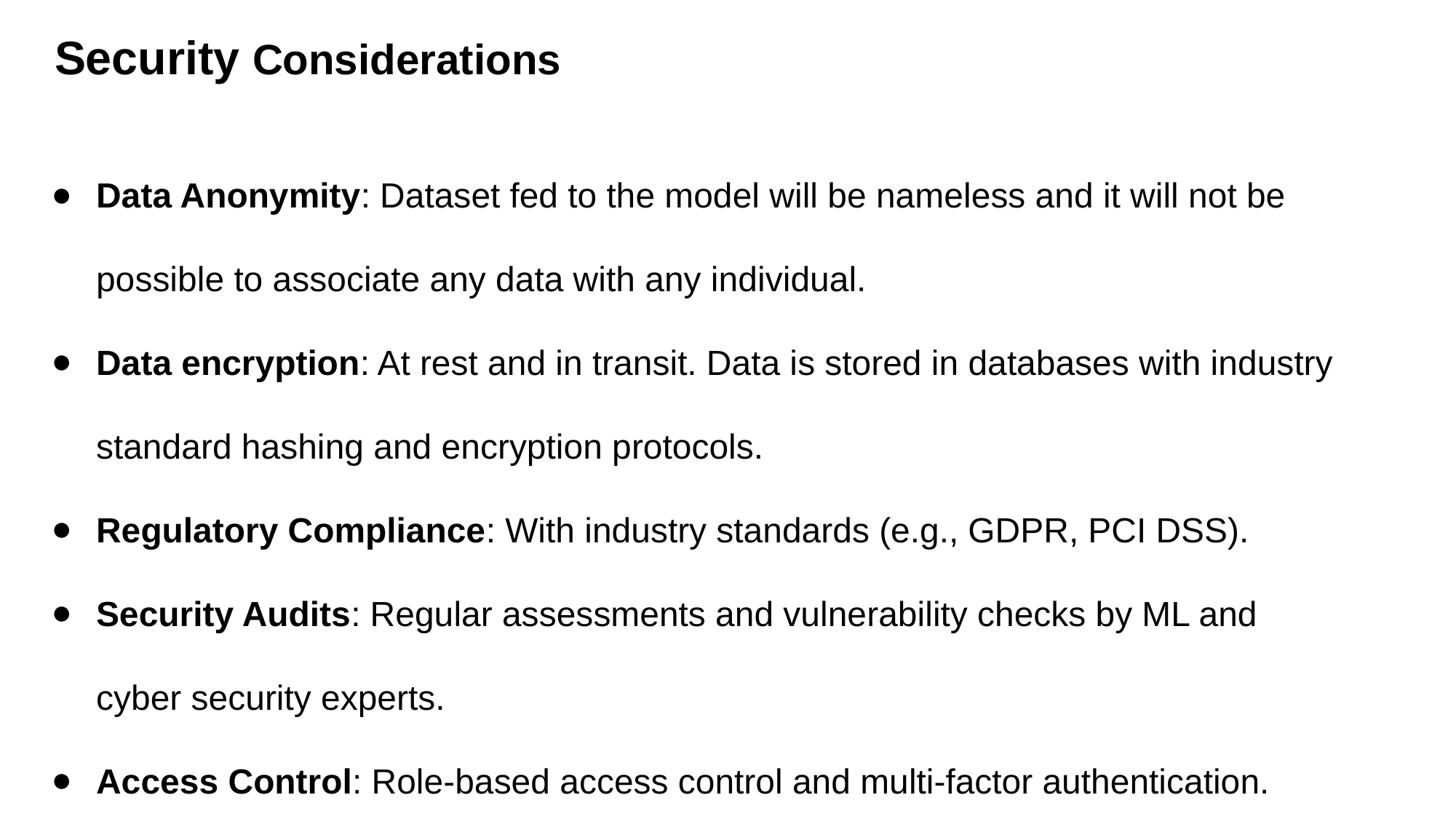

# Security Considerations

Data Anonymity: Dataset fed to the model will be nameless and it will not be possible to associate any data with any individual.
Data encryption: At rest and in transit. Data is stored in databases with industry standard hashing and encryption protocols.
Regulatory Compliance: With industry standards (e.g., GDPR, PCI DSS).
Security Audits: Regular assessments and vulnerability checks by ML and cyber security experts.
Access Control: Role-based access control and multi-factor authentication.